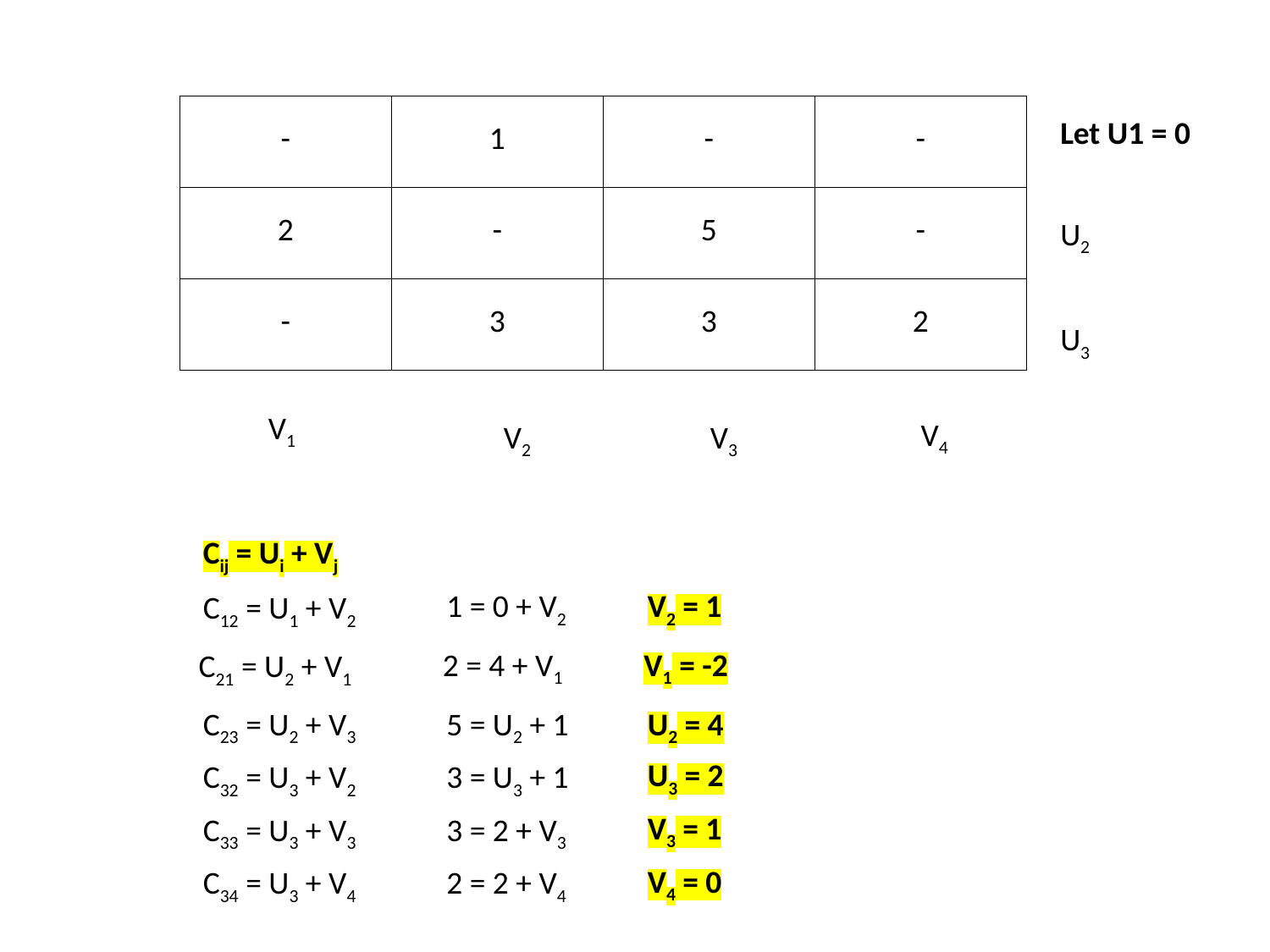

| - | 1 | - | - |
| --- | --- | --- | --- |
| 2 | - | 5 | - |
| - | 3 | 3 | 2 |
Let U1 = 0
U2
U3
V1
V4
V2
V3
Cij = Ui + Vj
1 = 0 + V2
V2 = 1
C12 = U1 + V2
2 = 4 + V1
V1 = -2
C21 = U2 + V1
C23 = U2 + V3
5 = U2 + 1
U2 = 4
U3 = 2
C32 = U3 + V2
3 = U3 + 1
V3 = 1
C33 = U3 + V3
3 = 2 + V3
V4 = 0
C34 = U3 + V4
2 = 2 + V4